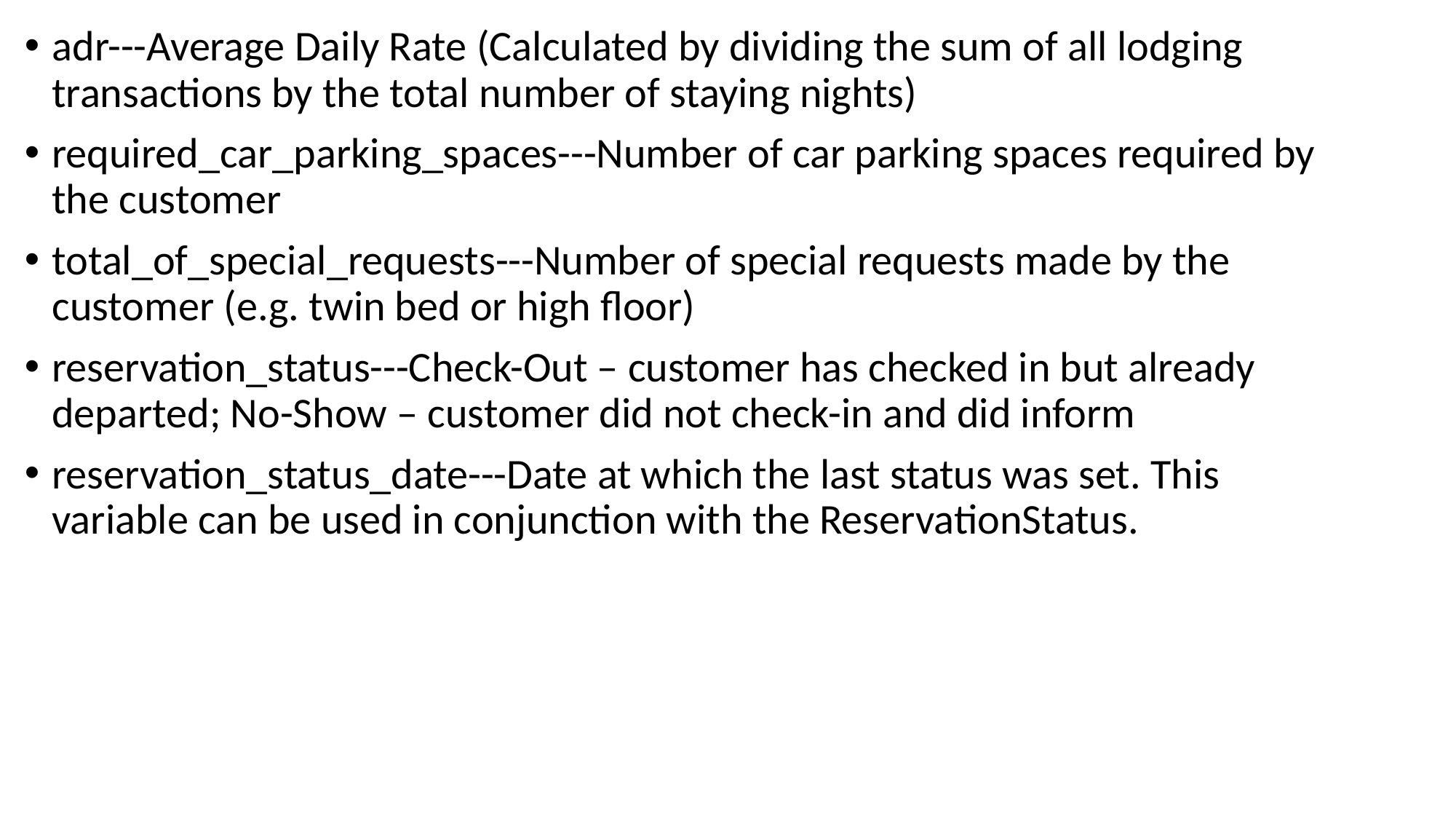

adr---Average Daily Rate (Calculated by dividing the sum of all lodging transactions by the total number of staying nights)
required_car_parking_spaces---Number of car parking spaces required by the customer
total_of_special_requests---Number of special requests made by the customer (e.g. twin bed or high floor)
reservation_status---Check-Out – customer has checked in but already departed; No-Show – customer did not check-in and did inform
reservation_status_date---Date at which the last status was set. This variable can be used in conjunction with the ReservationStatus.